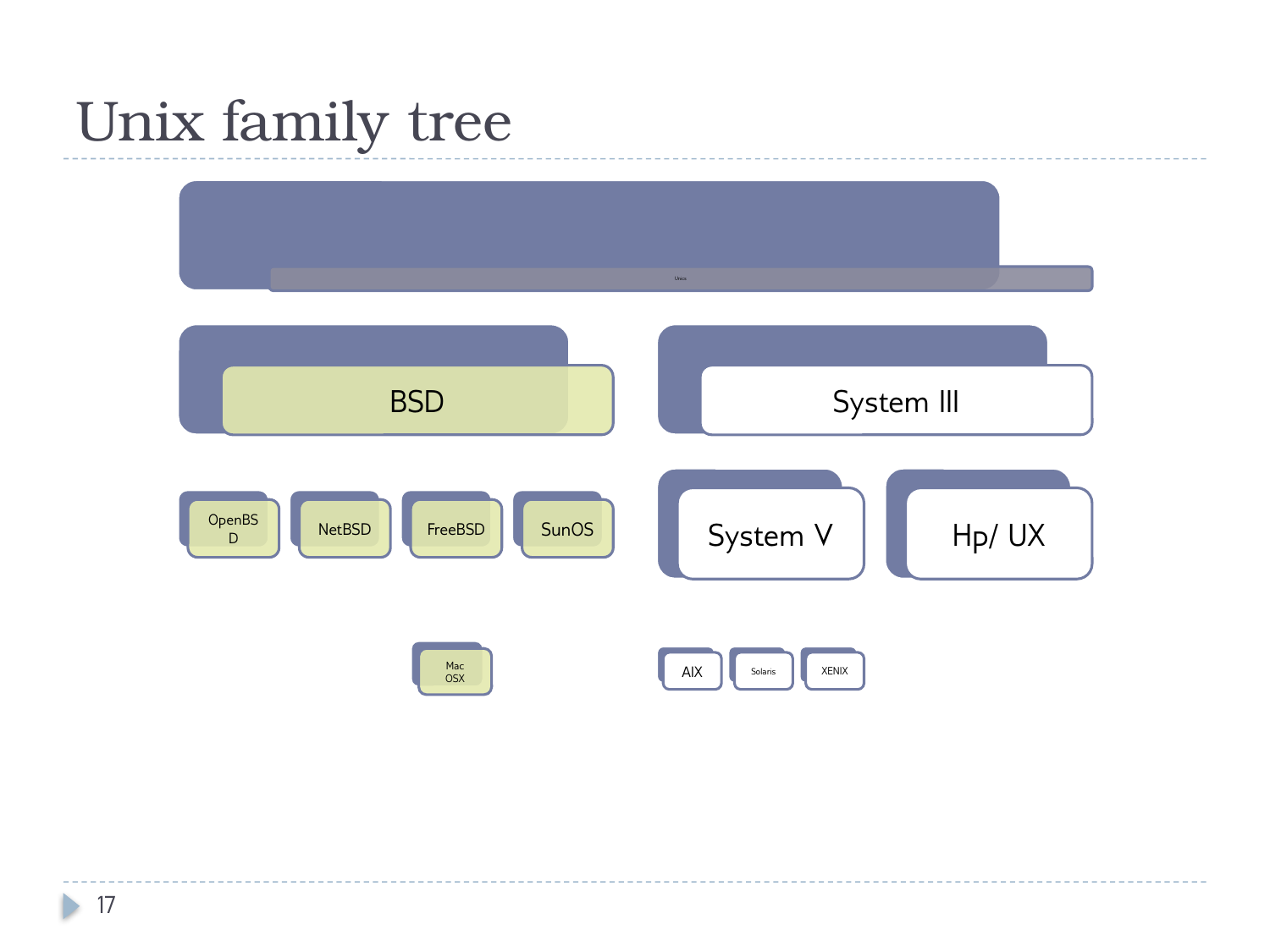

# Unix family tree
Unics
BSD
OpenBSD
NetBSD
System III
System V
FreeBSD
Mac OSX
SunOS
Hp/ UX
AIX
Solaris
XENIX
17